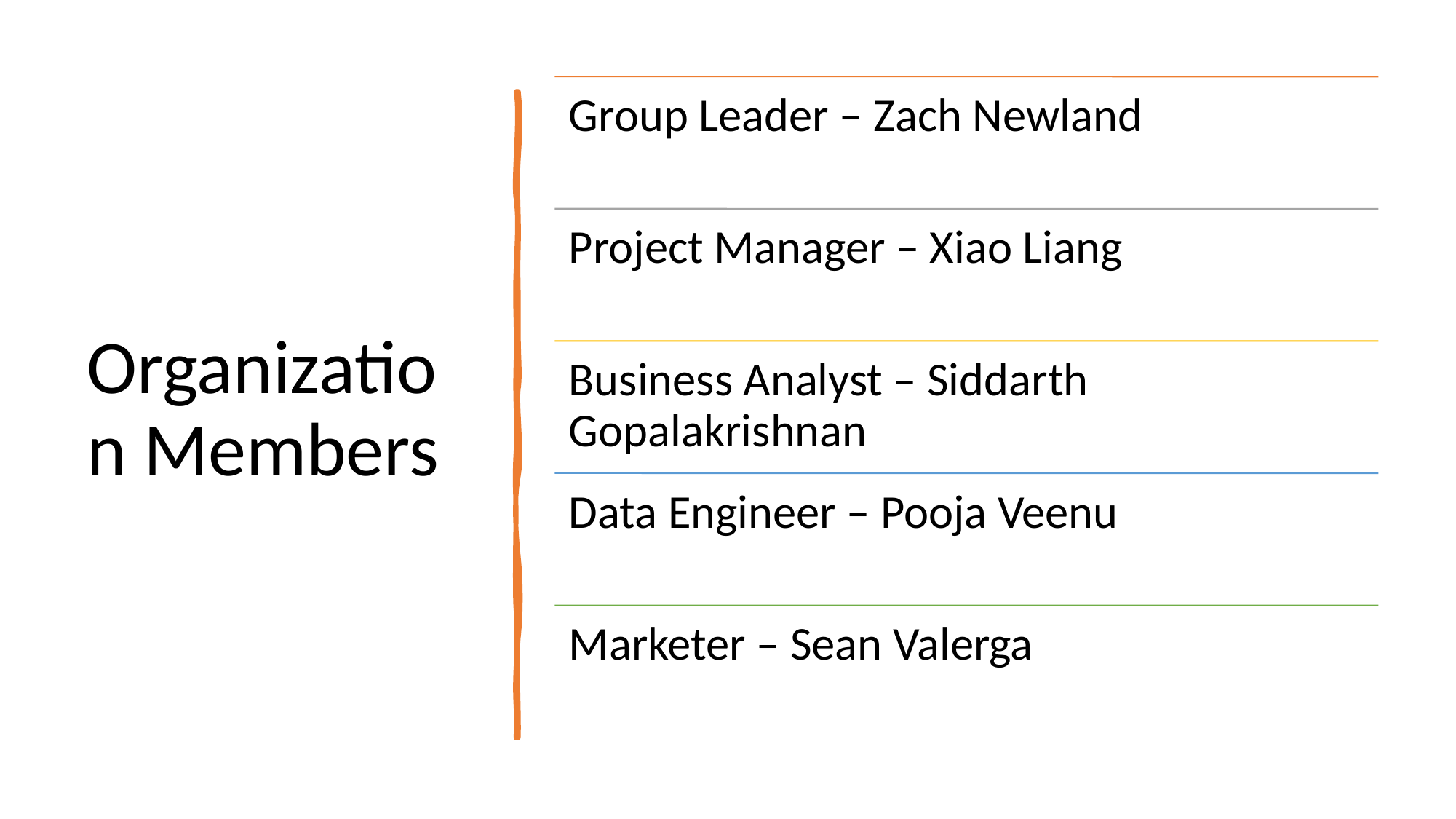

Group Leader – Zach Newland
Project Manager – Xiao Liang
Business Analyst – Siddarth Gopalakrishnan
Data Engineer – Pooja Veenu
Marketer – Sean Valerga
# Organization Members